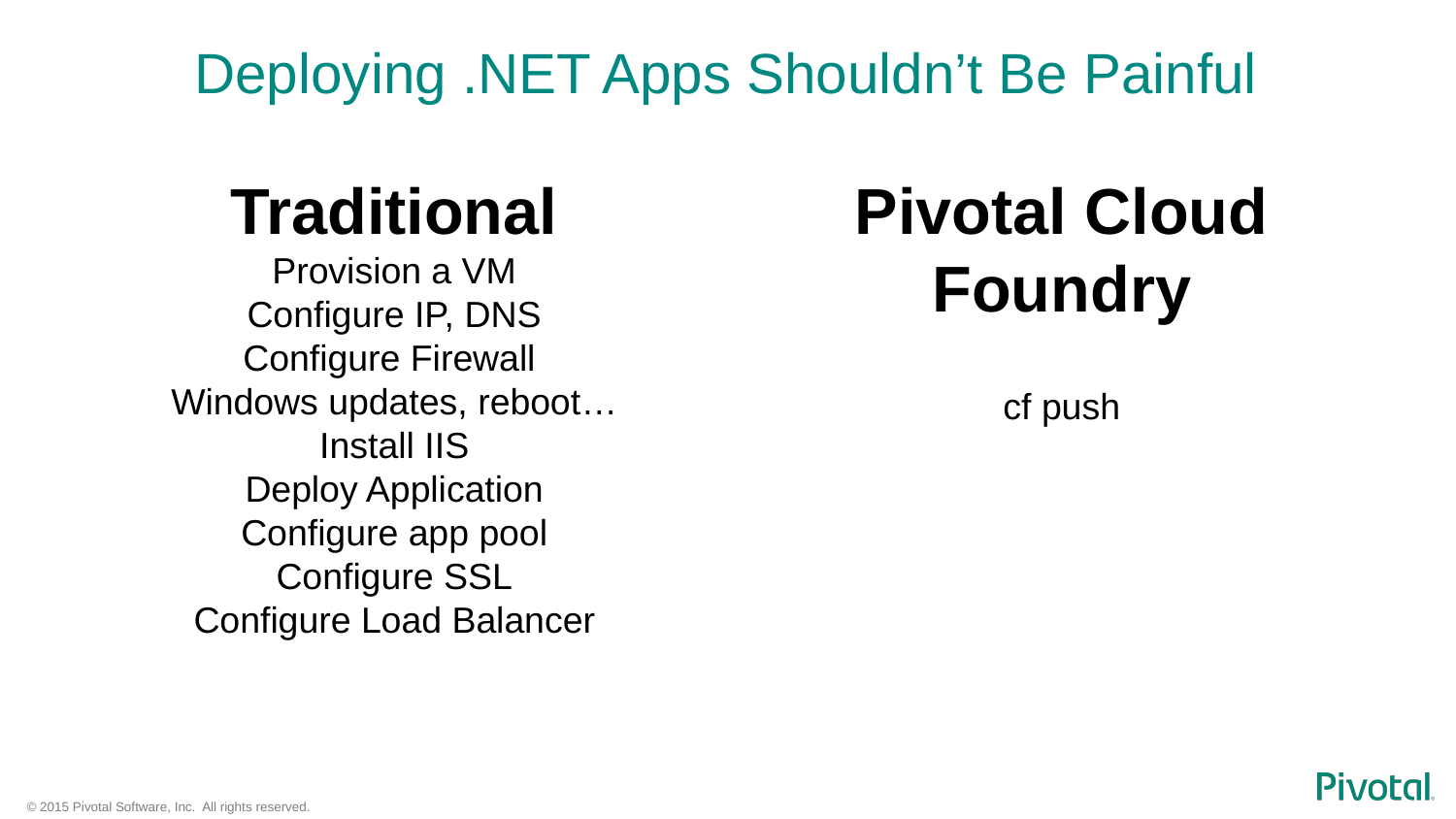

# Deploying .NET Apps Shouldn’t Be Painful
Traditional
Provision a VM
Configure IP, DNS
Configure Firewall
Windows updates, reboot…
Install IIS
Deploy Application
Configure app pool
Configure SSL
Configure Load Balancer
Pivotal Cloud Foundry

cf push